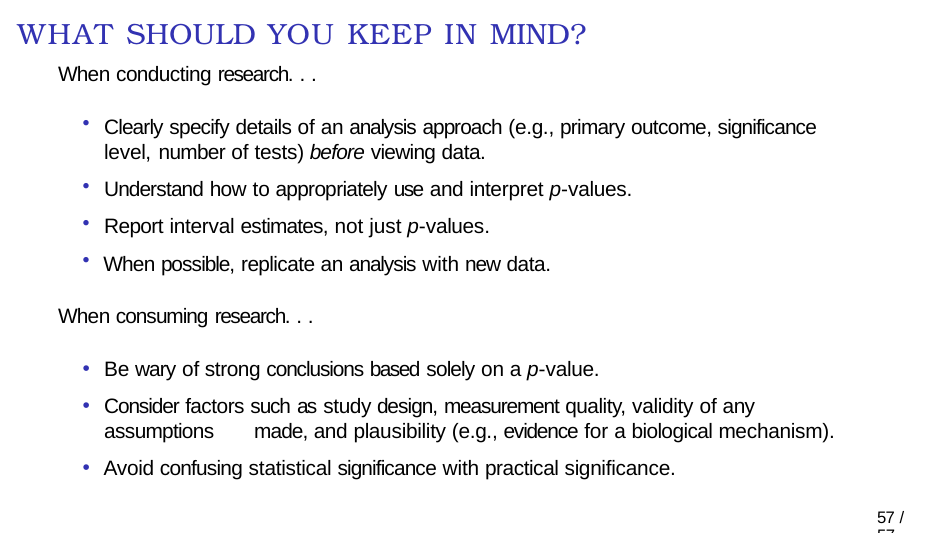

# What should you keep in mind?
When conducting research. . .

Clearly specify details of an analysis approach (e.g., primary outcome, significance level, 	number of tests) before viewing data.
Understand how to appropriately use and interpret p-values.
Report interval estimates, not just p-values.
When possible, replicate an analysis with new data.

When consuming research. . .

Be wary of strong conclusions based solely on a p-value.
Consider factors such as study design, measurement quality, validity of any assumptions 	made, and plausibility (e.g., evidence for a biological mechanism).
Avoid confusing statistical significance with practical significance.
57 / 57